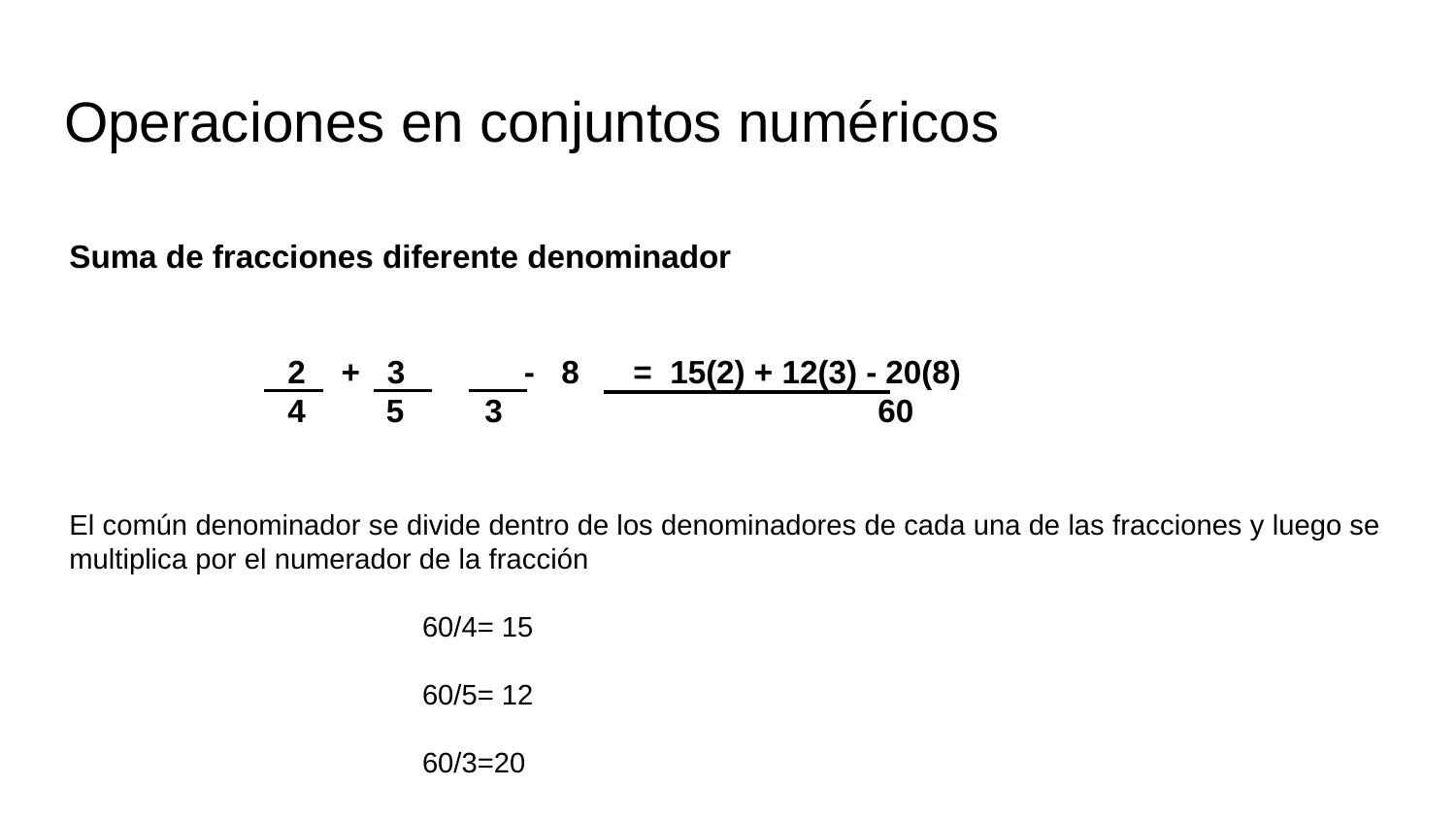

# Operaciones en conjuntos numéricos

Suma de fracciones diferente denominador

2    +   3	  -   8      =  15(2) + 12(3) - 20(8)
4         5         3			         60

El común denominador se divide dentro de los denominadores de cada una de las fracciones y luego se multiplica por el numerador de la fracción

60/4= 15

60/5= 12

60/3=20